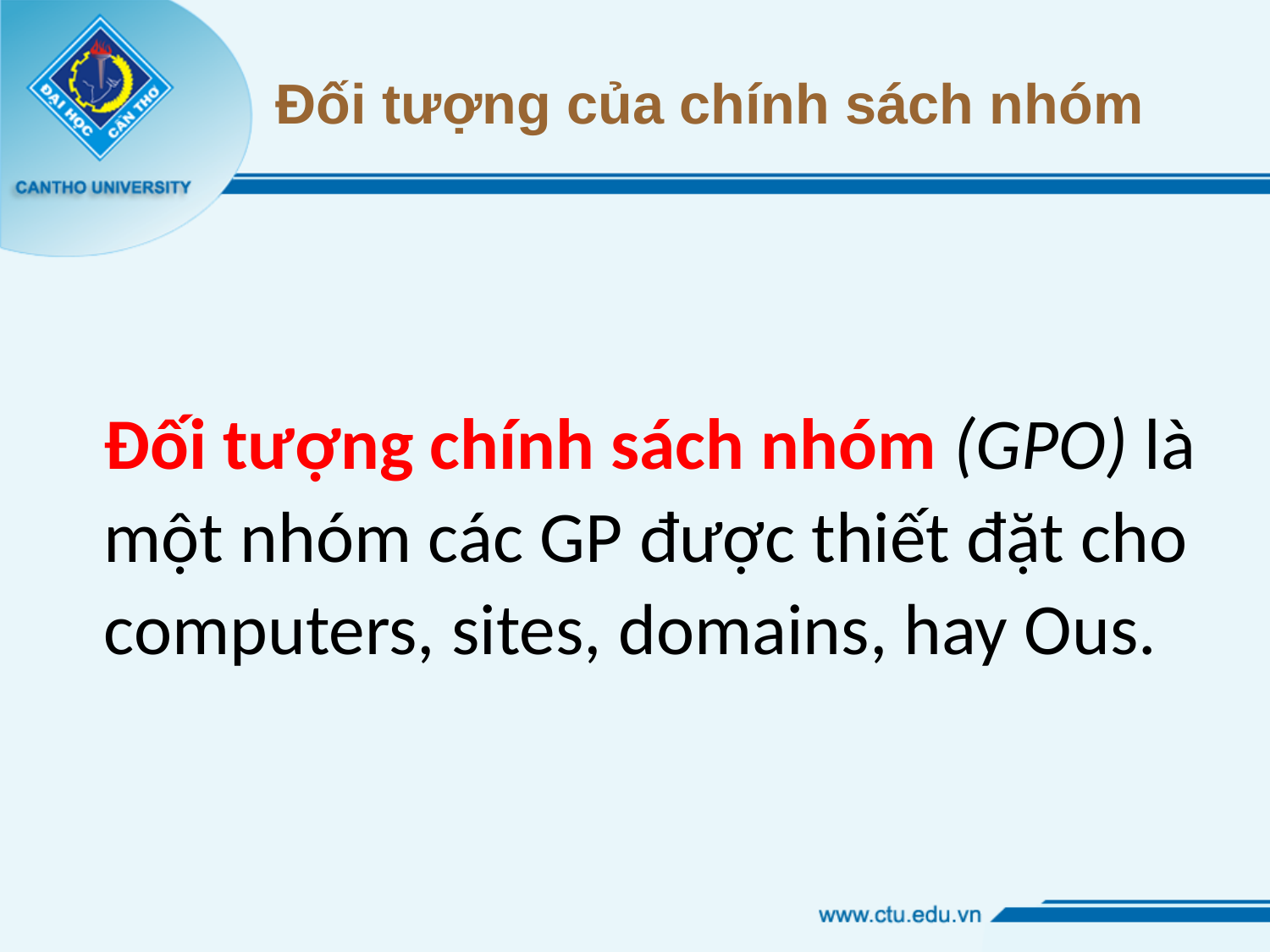

# Đối tượng của chính sách nhóm
Đối tượng chính sách nhóm (GPO) là một nhóm các GP được thiết đặt cho computers, sites, domains, hay Ous.